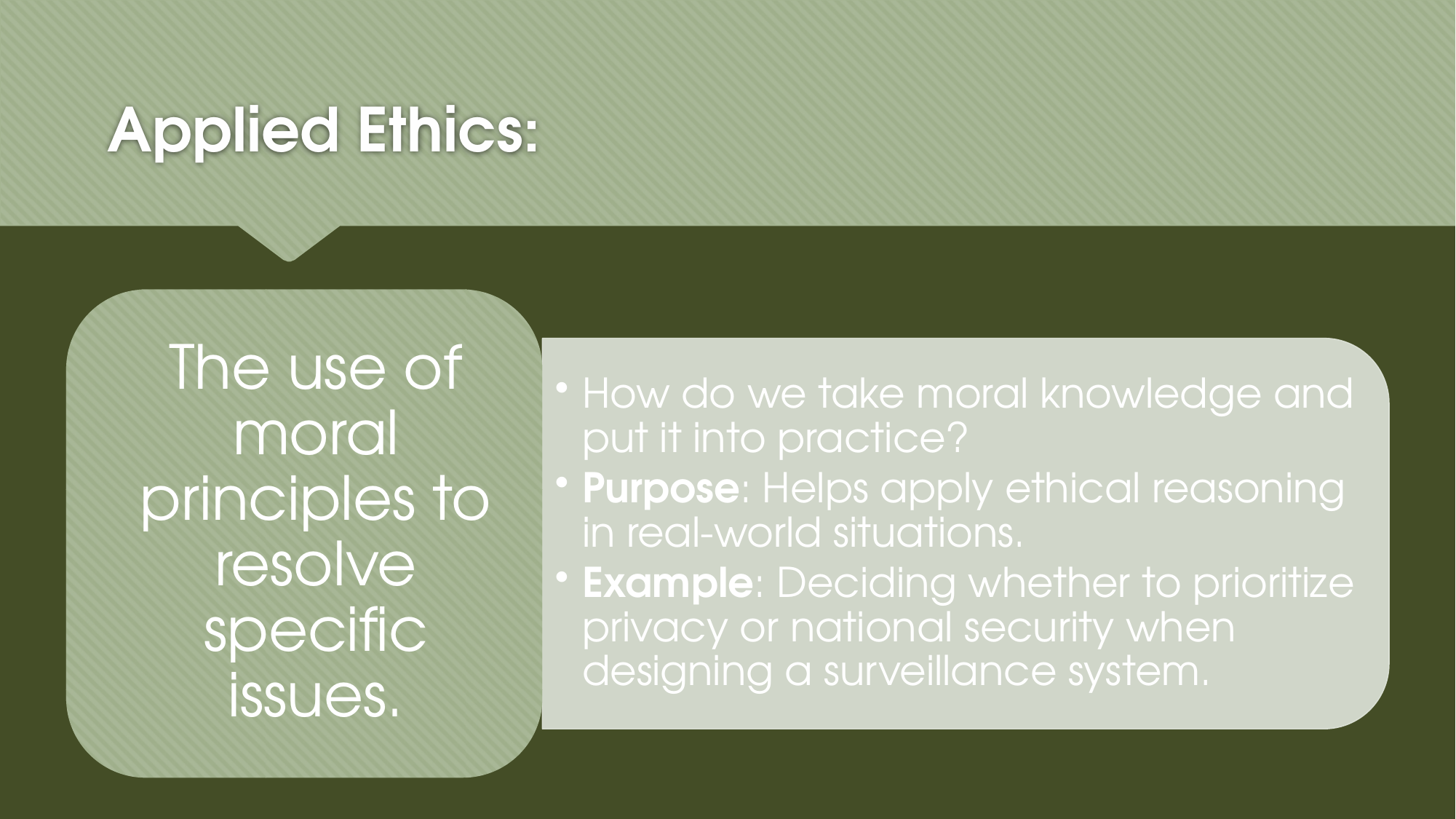

# Applied Ethics:
How do we take moral knowledge and put it into practice?
Purpose: Helps apply ethical reasoning in real-world situations.
Example: Deciding whether to prioritize privacy or national security when designing a surveillance system.
The use of moral principles to resolve specific issues.